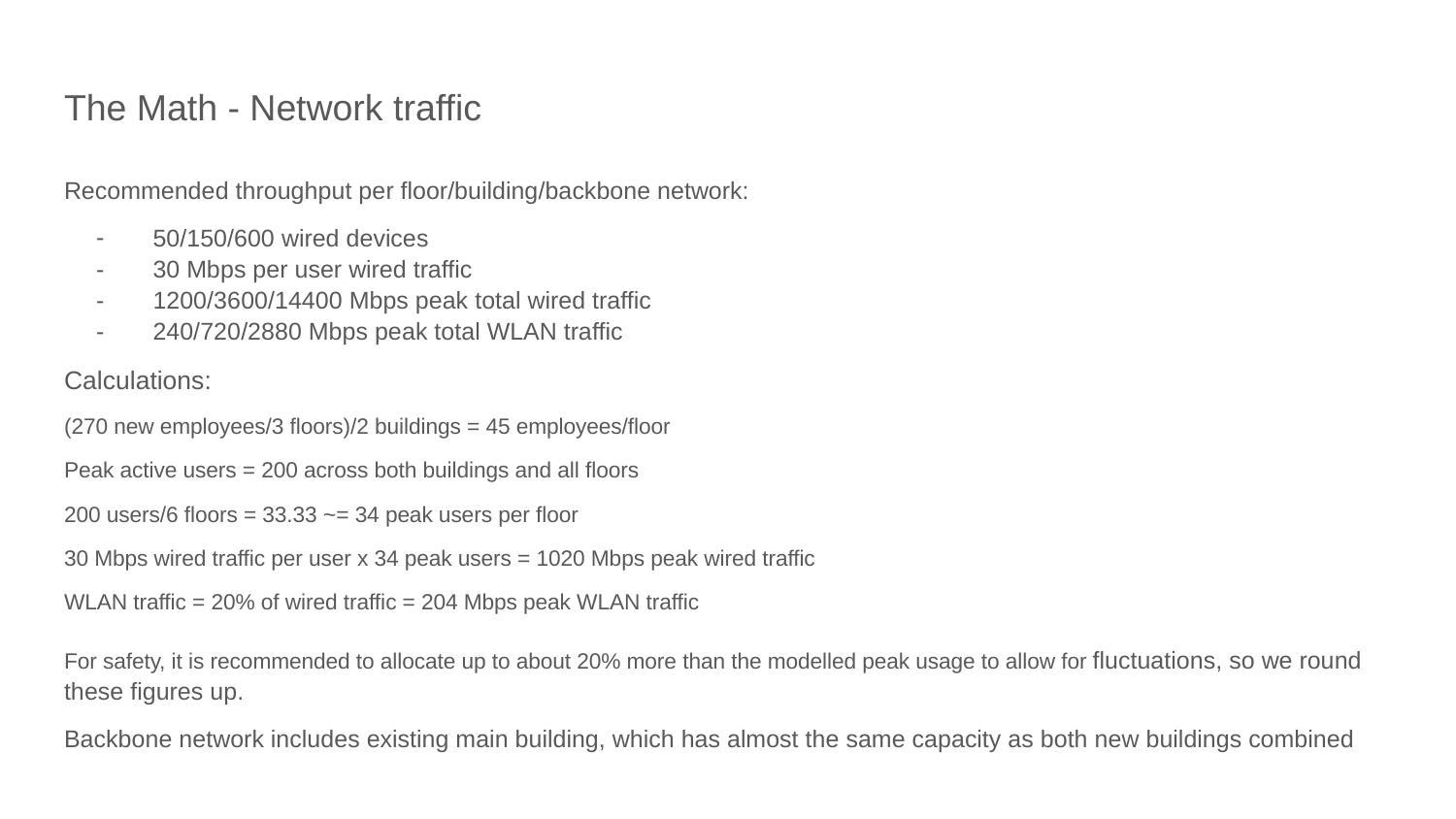

# The Math - Network traffic
Recommended throughput per floor/building/backbone network:
50/150/600 wired devices
30 Mbps per user wired traffic
1200/3600/14400 Mbps peak total wired traffic
240/720/2880 Mbps peak total WLAN traffic
Calculations:
(270 new employees/3 floors)/2 buildings = 45 employees/floor
Peak active users = 200 across both buildings and all floors
200 users/6 floors = 33.33 ~= 34 peak users per floor
30 Mbps wired traffic per user x 34 peak users = 1020 Mbps peak wired traffic
WLAN traffic = 20% of wired traffic = 204 Mbps peak WLAN traffic
For safety, it is recommended to allocate up to about 20% more than the modelled peak usage to allow for fluctuations, so we round these figures up.
Backbone network includes existing main building, which has almost the same capacity as both new buildings combined